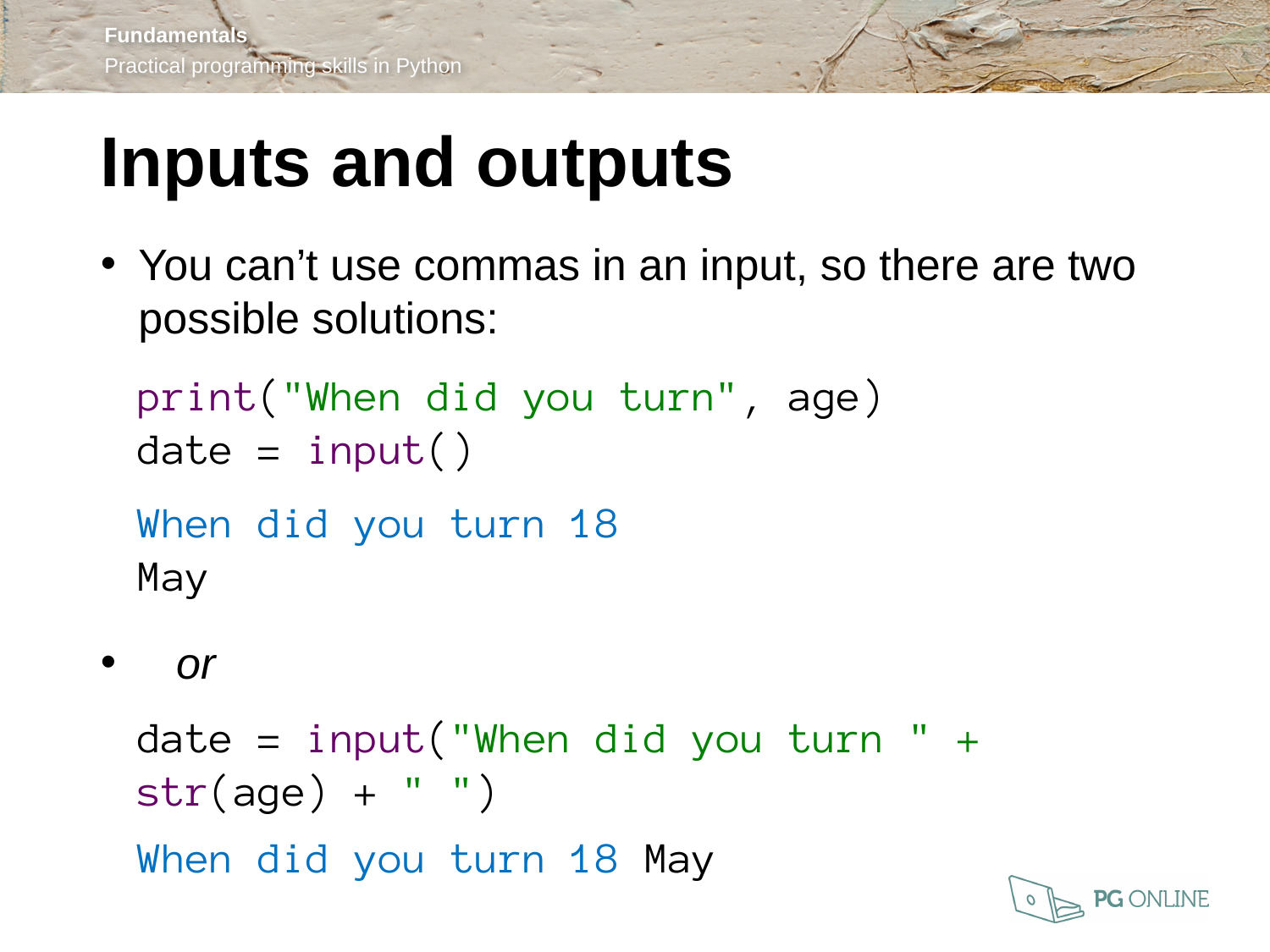

Inputs and outputs
You can’t use commas in an input, so there are two possible solutions:
print("When did you turn", age)
date = input()
When did you turn 18
May
	or
date = input("When did you turn " + str(age) + " ")
	When did you turn 18 May